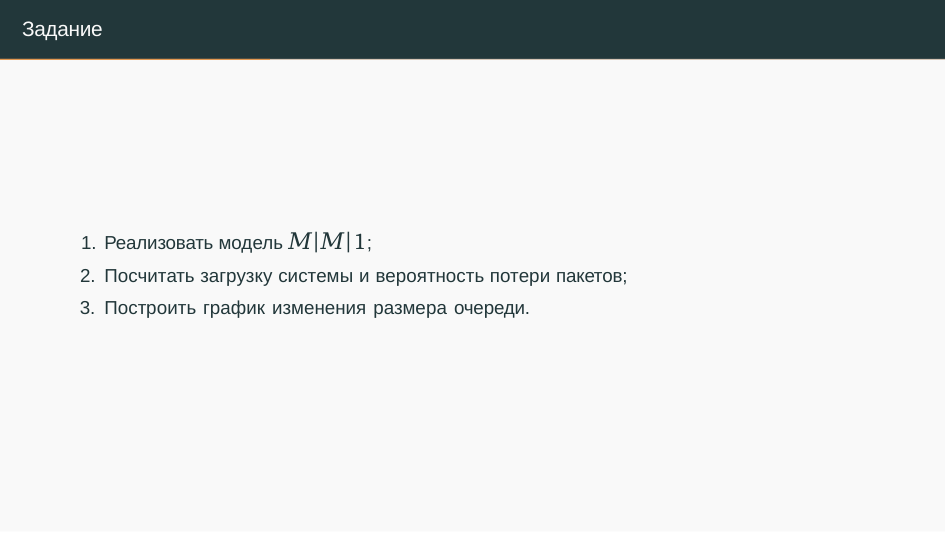

Задание

Реализовать модель 𝑀|𝑀|1;
Посчитать загрузку системы и вероятность потери пакетов;
Построить график изменения размера очереди.